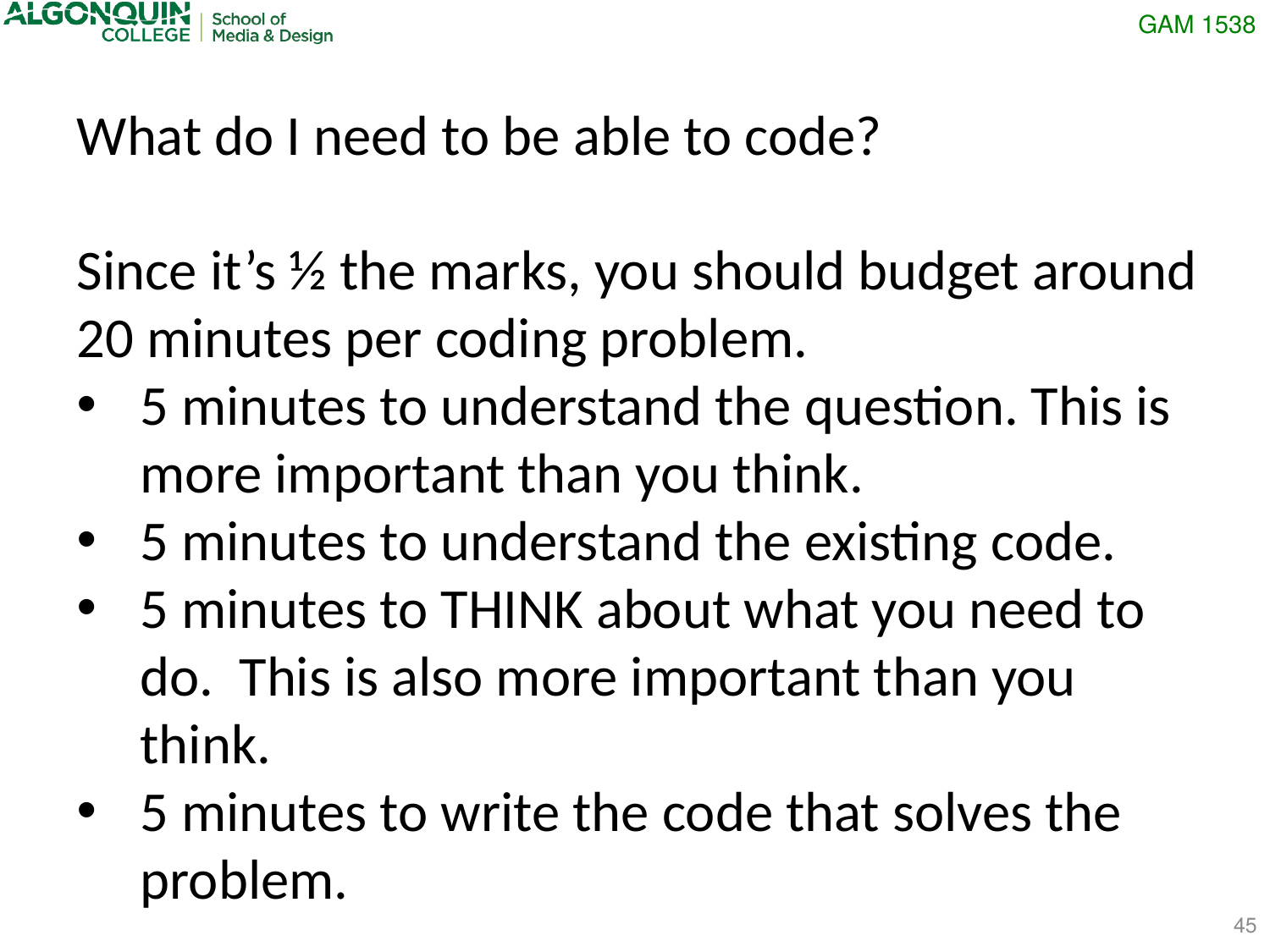

What do I need to be able to code?

Since it’s ½ the marks, you should budget around 20 minutes per coding problem.
5 minutes to understand the question. This is more important than you think.
5 minutes to understand the existing code.
5 minutes to THINK about what you need to do.  This is also more important than you think.
5 minutes to write the code that solves the problem.
45